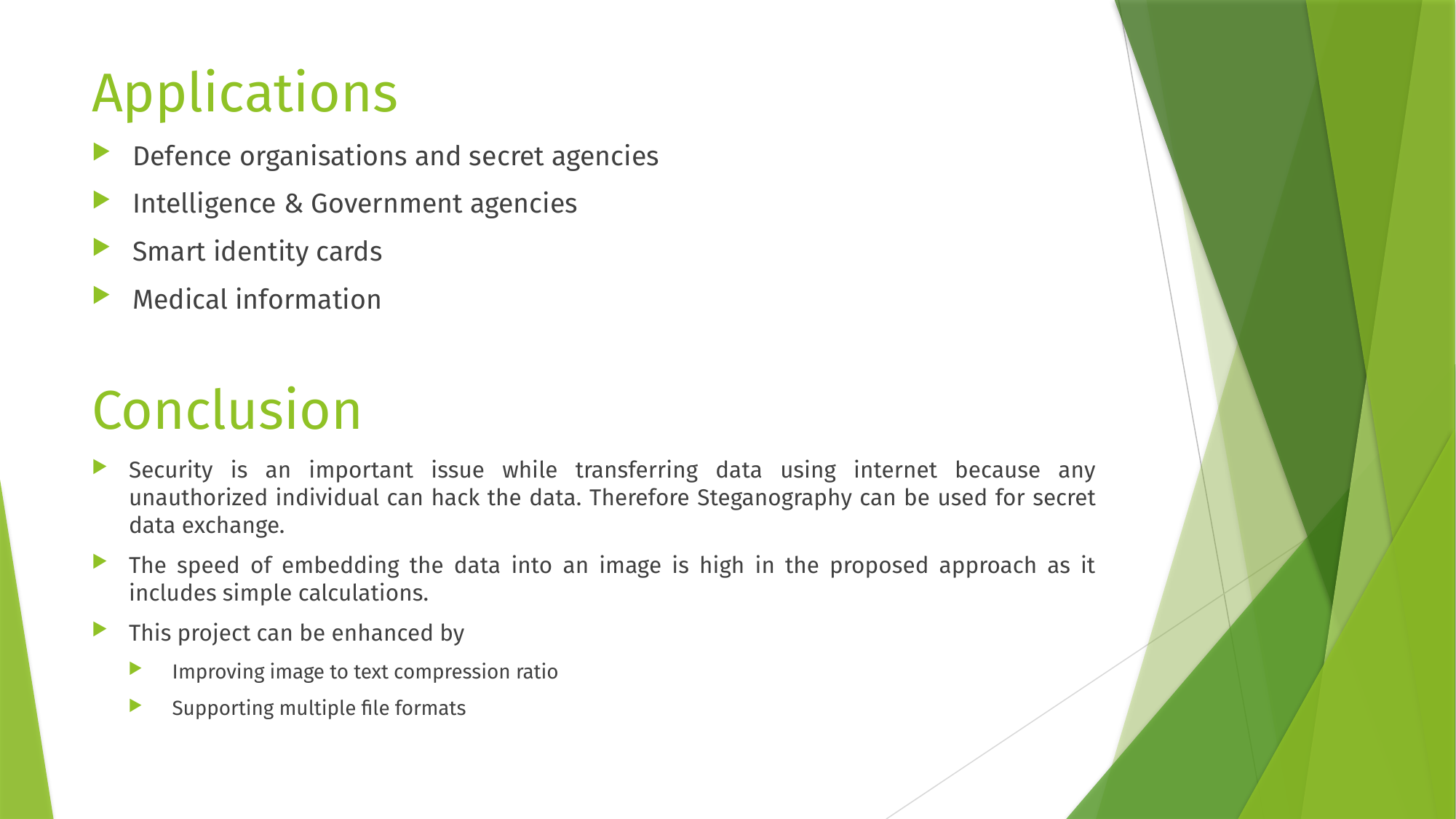

# Applications
Defence organisations and secret agencies
Intelligence & Government agencies
Smart identity cards
Medical information
Conclusion
Security is an important issue while transferring data using internet because any unauthorized individual can hack the data. Therefore Steganography can be used for secret data exchange.
The speed of embedding the data into an image is high in the proposed approach as it includes simple calculations.
This project can be enhanced by
Improving image to text compression ratio
Supporting multiple file formats